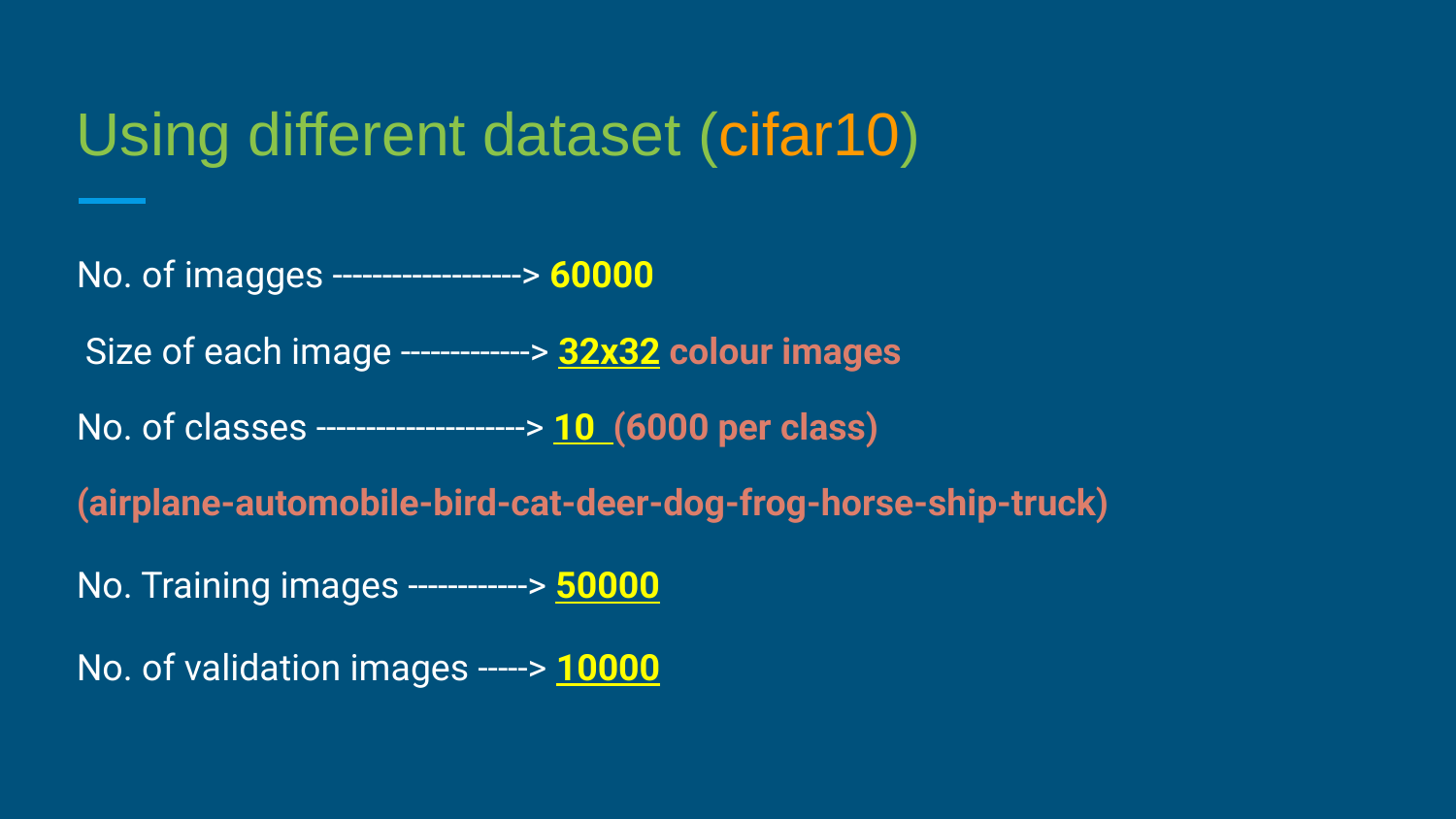

# Using different dataset (cifar10)
No. of imagges -------------------> 60000
 Size of each image -------------> 32x32 colour images
No. of classes ---------------------> 10  (6000 per class)
(airplane-automobile-bird-cat-deer-dog-frog-horse-ship-truck)
No. Training images ------------> 50000
No. of validation images -----> 10000